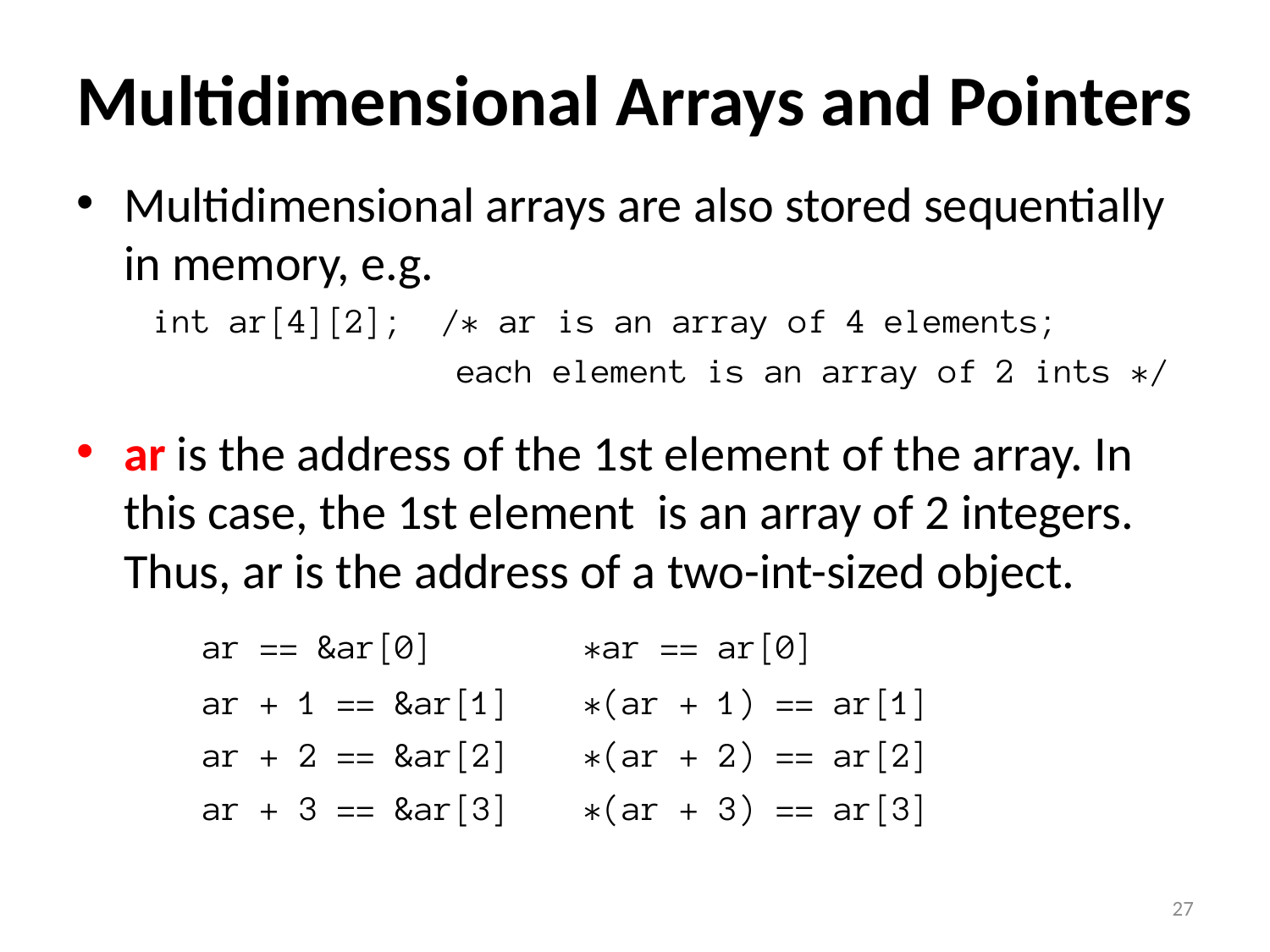

# Multidimensional Arrays and Pointers
Multidimensional arrays are also stored sequentially in memory, e.g.
    int ar[4][2];  /* ar is an array of 4 elements;
			each element is an array of 2 ints */
ar is the address of the 1st element of the array. In this case, the 1st element  is an array of 2 integers. Thus, ar is the address of a two-int-sized object.
	ar == &ar[0]		*ar == ar[0]
	ar + 1 == &ar[1]	*(ar + 1) == ar[1]
	ar + 2 == &ar[2]	*(ar + 2) == ar[2]
	ar + 3 == &ar[3]	*(ar + 3) == ar[3]
27